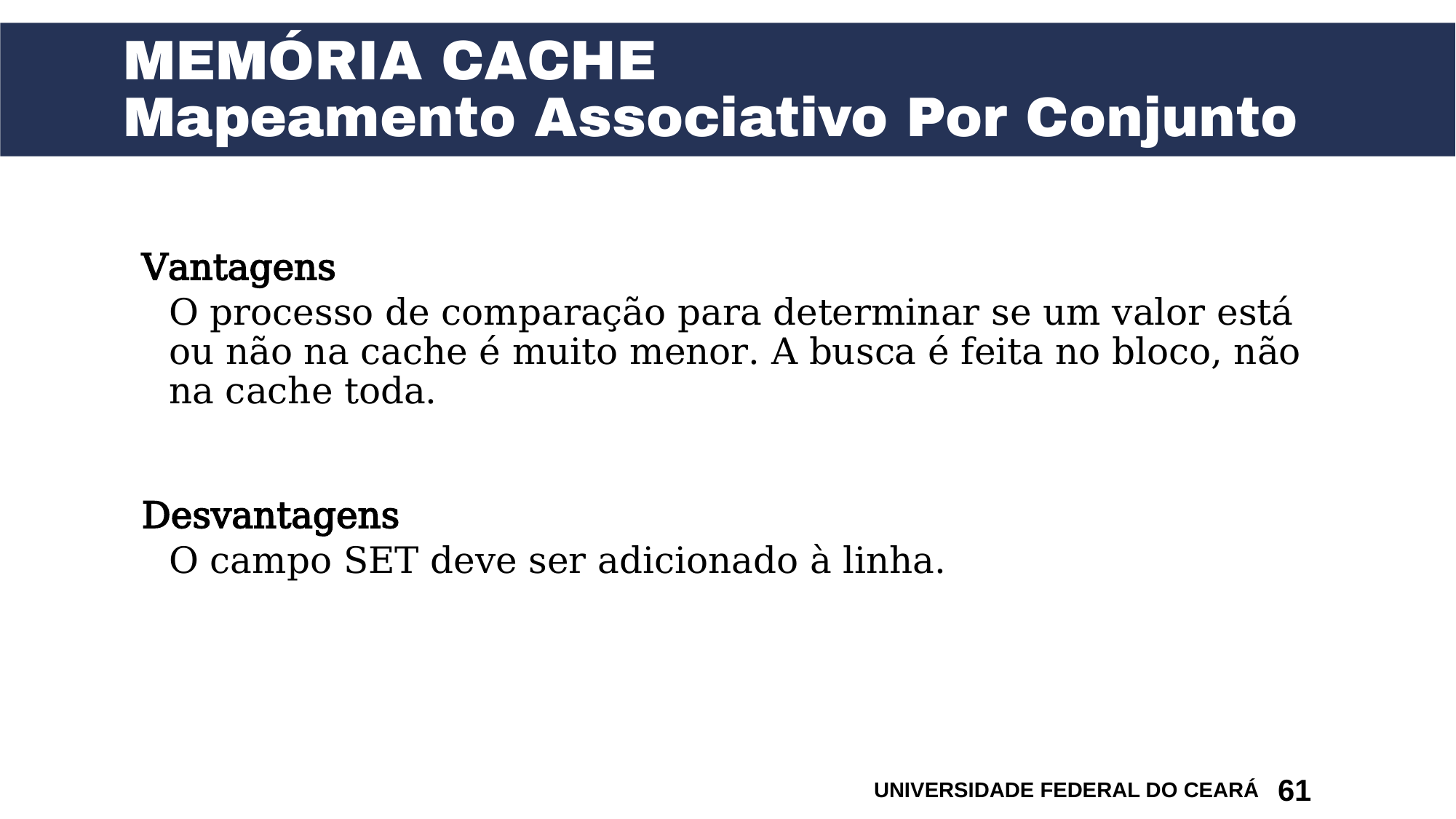

# Memória cache Mapeamento Associativo Por Conjunto

Vantagens
O processo de comparação para determinar se um valor está ou não na cache é muito menor. A busca é feita no bloco, não na cache toda.

Desvantagens
O campo SET deve ser adicionado à linha.
UNIVERSIDADE FEDERAL DO CEARÁ
61